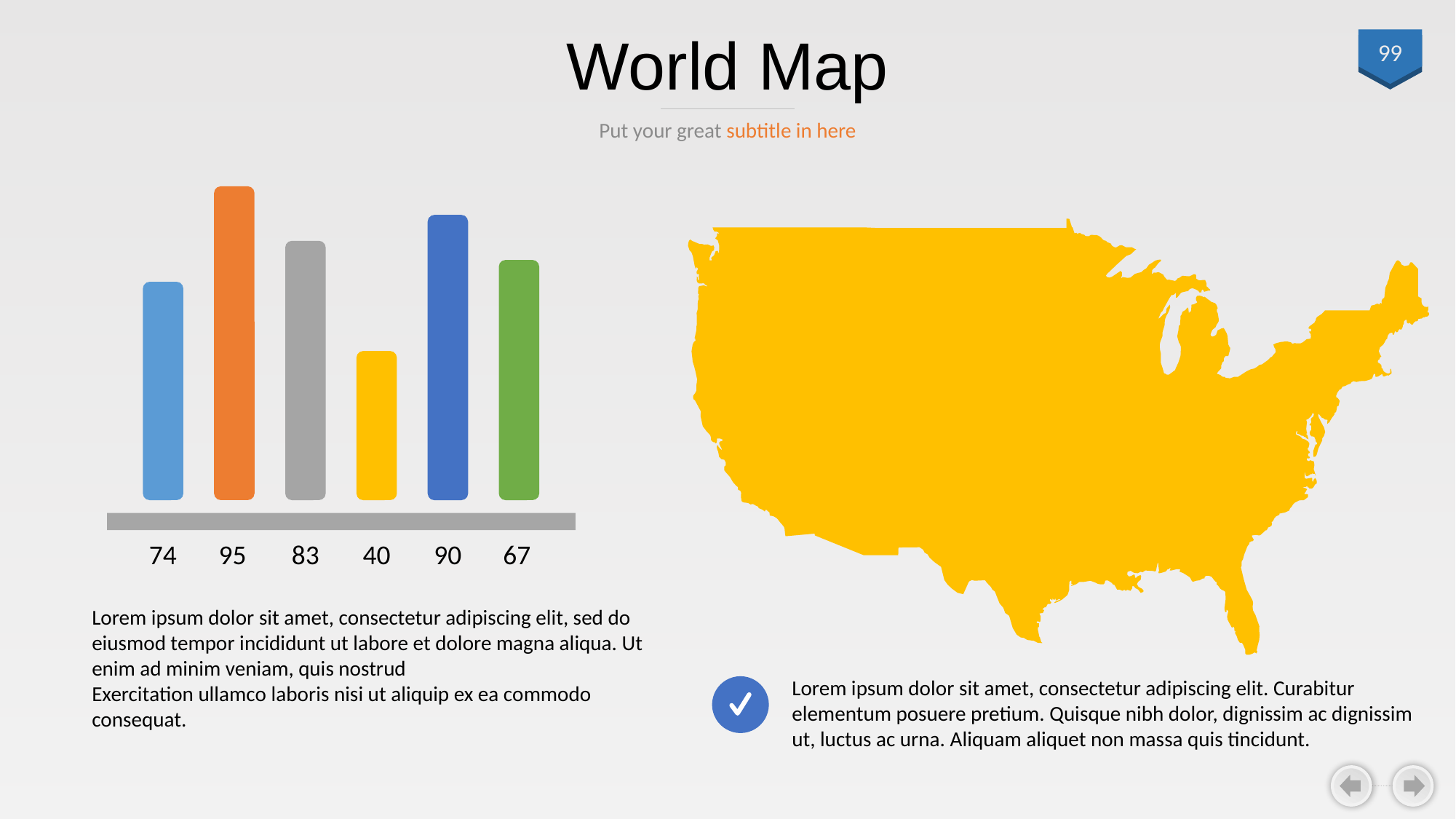

# World Map
99
Put your great subtitle in here

74
95
83
40
90
67
Lorem ipsum dolor sit amet, consectetur adipiscing elit, sed do eiusmod tempor incididunt ut labore et dolore magna aliqua. Ut enim ad minim veniam, quis nostrud
Exercitation ullamco laboris nisi ut aliquip ex ea commodo consequat.

Lorem ipsum dolor sit amet, consectetur adipiscing elit. Curabitur elementum posuere pretium. Quisque nibh dolor, dignissim ac dignissim ut, luctus ac urna. Aliquam aliquet non massa quis tincidunt.